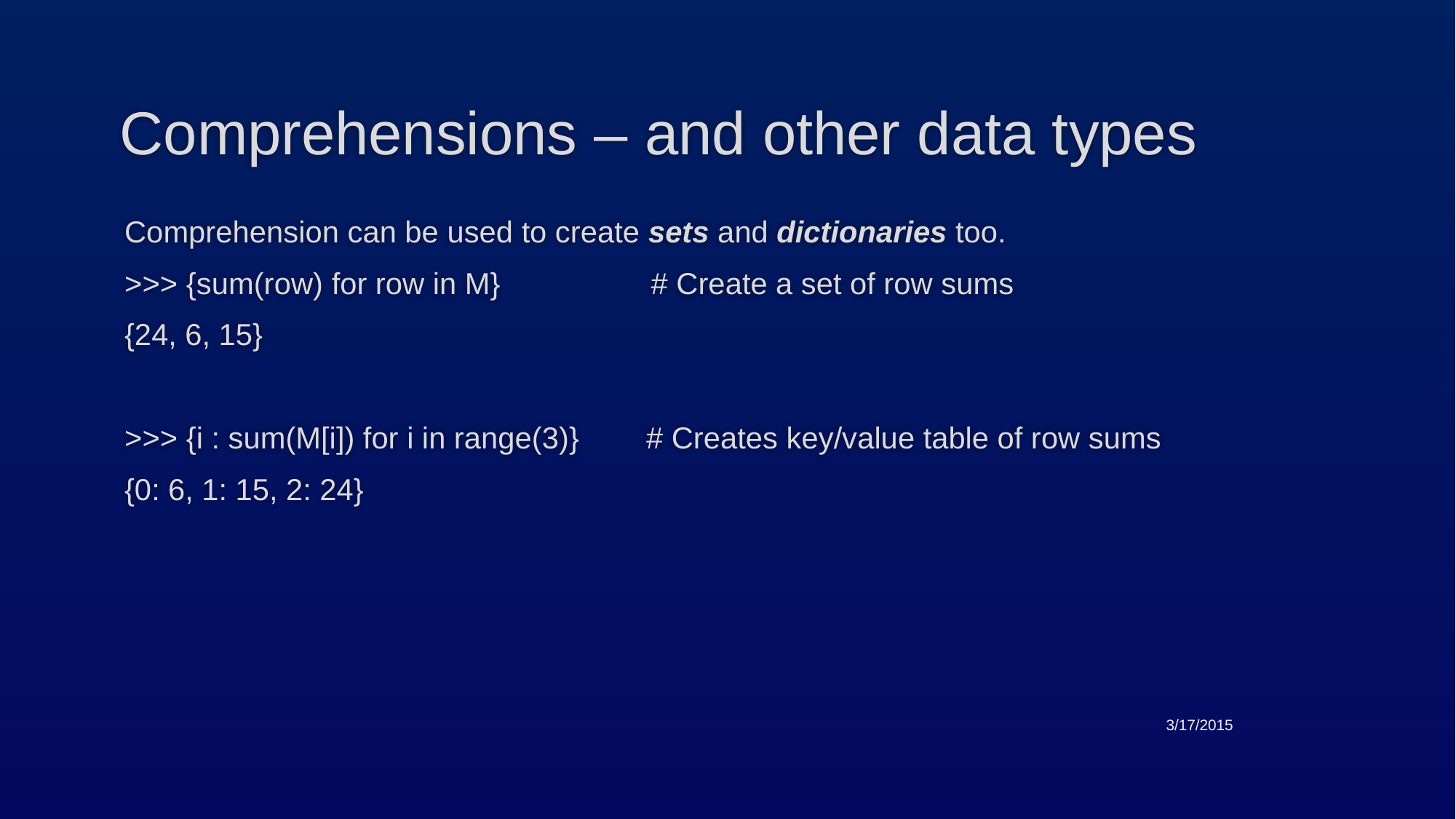

# Comprehensions – and other data types
Comprehension can be used to create sets and dictionaries too.
>>> {sum(row) for row in M}                  # Create a set of row sums
{24, 6, 15}

>>> {i : sum(M[i]) for i in range(3)}        # Creates key/value table of row sums
{0: 6, 1: 15, 2: 24}

3/17/2015